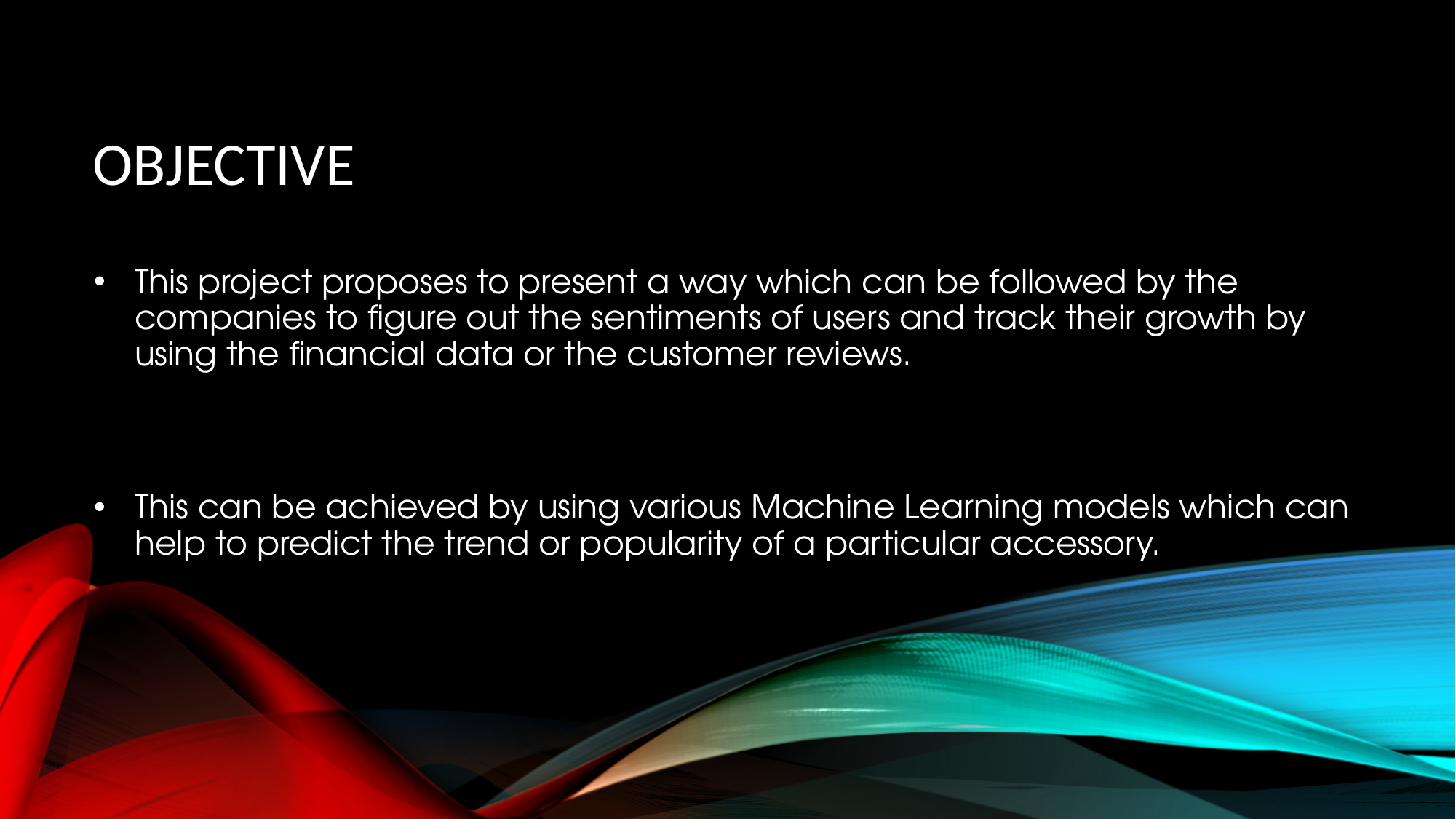

# Objective

This project proposes to present a way which can be followed by the companies to figure out the sentiments of users and track their growth by using the financial data or the customer reviews.

This can be achieved by using various Machine Learning models which can help to predict the trend or popularity of a particular accessory.